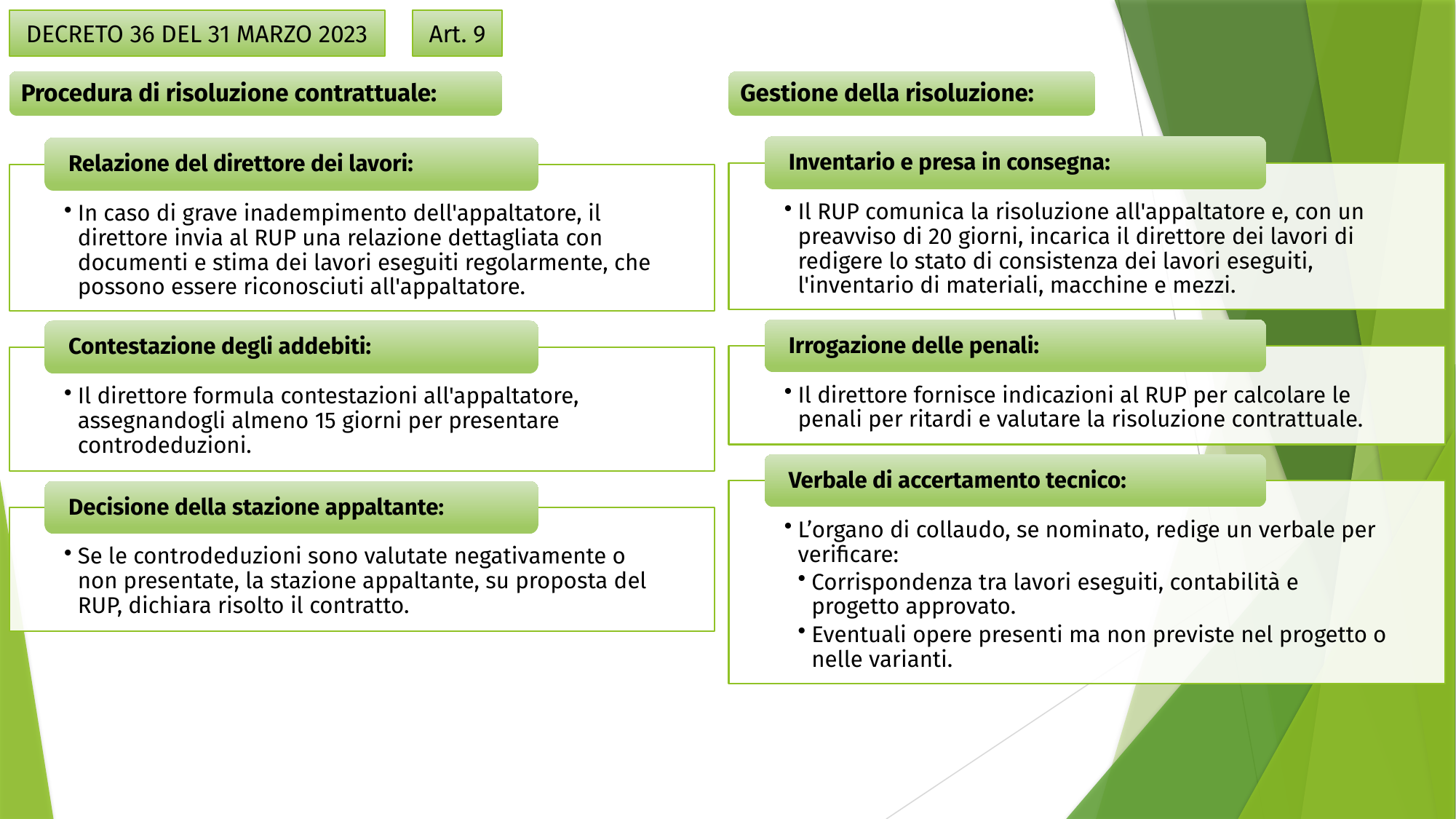

Art. 9
DECRETO 36 DEL 31 MARZO 2023
Procedura di risoluzione contrattuale:
Gestione della risoluzione:
In caso di grave inadempimento dell'appaltatore, il direttore invia al RUP una relazione dettagliata con documenti e stima dei lavori eseguiti regolarmente, che possono essere riconosciuti all'appaltatore.
Relazione del direttore dei lavori:
Il direttore formula contestazioni all'appaltatore, assegnandogli almeno 15 giorni per presentare controdeduzioni.
Contestazione degli addebiti:
Se le controdeduzioni sono valutate negativamente o non presentate, la stazione appaltante, su proposta del RUP, dichiara risolto il contratto.
Decisione della stazione appaltante:
Il RUP comunica la risoluzione all'appaltatore e, con un preavviso di 20 giorni, incarica il direttore dei lavori di redigere lo stato di consistenza dei lavori eseguiti, l'inventario di materiali, macchine e mezzi.
Inventario e presa in consegna:
Il direttore fornisce indicazioni al RUP per calcolare le penali per ritardi e valutare la risoluzione contrattuale.
Irrogazione delle penali:
L’organo di collaudo, se nominato, redige un verbale per verificare:
Corrispondenza tra lavori eseguiti, contabilità e progetto approvato.
Eventuali opere presenti ma non previste nel progetto o nelle varianti.
Verbale di accertamento tecnico: